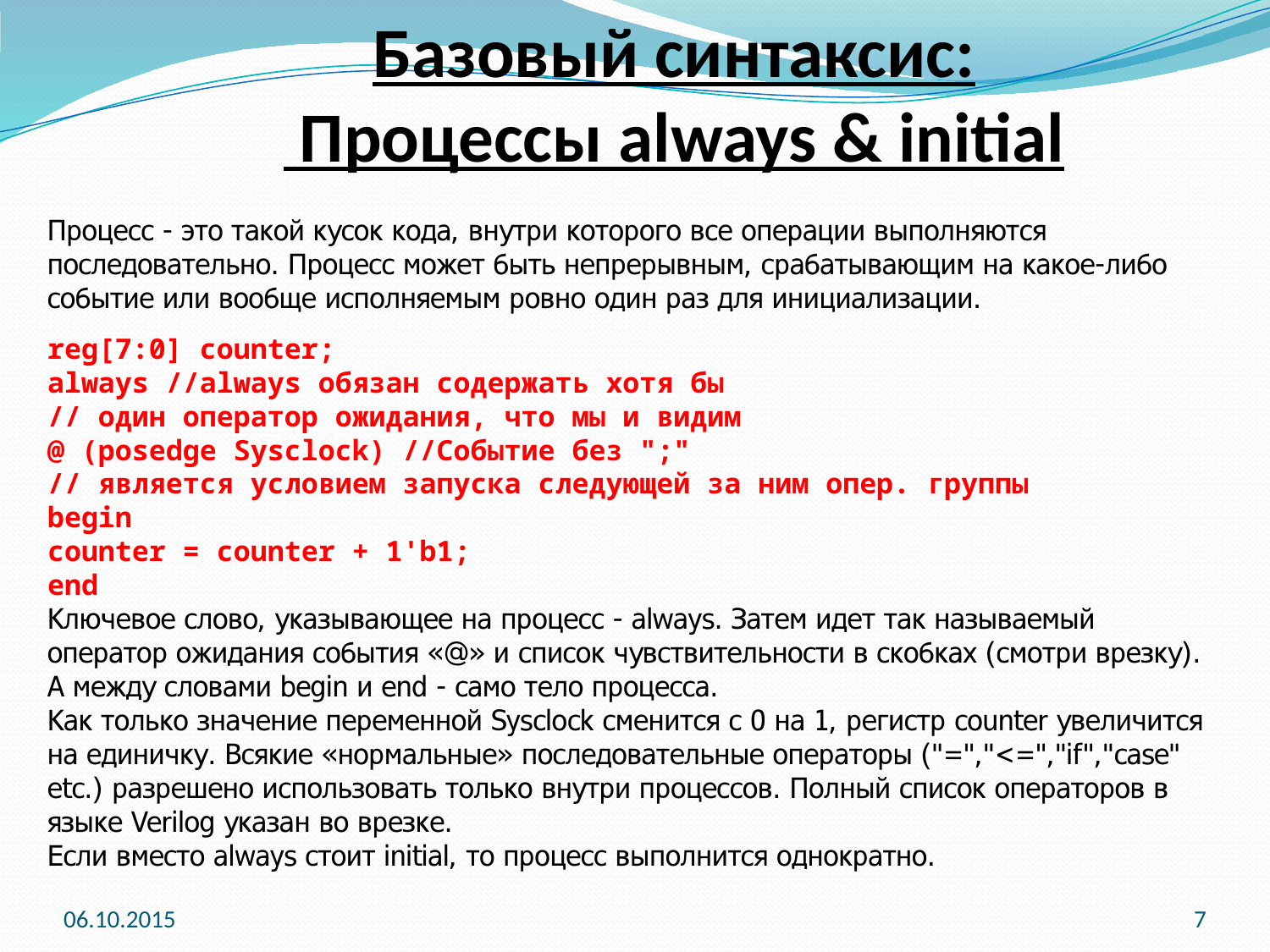

Базовый синтаксис:
 Процессы always & initial

Процесс - это такой кусок кода, внутри которого все операции выполняются последовательно. Процесс может быть непрерывным, срабатывающим на какое-либо событие или вообще исполняемым ровно один раз для инициализации.

reg[7:0] counter;
always //always обязан содержать хотя бы
// один оператор ожидания, что мы и видим
@ (posedge Sysclock) //Событие без ";"
// является условием запуска следующей за ним опер. группы
begin
counter = counter + 1'b1;
end
Ключевое слово, указывающее на процесс - always. Затем идет так называемый оператор ожидания события «@» и список чувствительности в скобках (смотри врезку). А между словами begin и end - само тело процесса.
Как только значение переменной Sysclock сменится с 0 на 1, регистр counter увеличится на единичку. Всякие «нормальные» последовательные операторы ("=","<=","if","case" etc.) разрешено использовать только внутри процессов. Полный список операторов в языке Verilog указан во врезке.
Если вместо always стоит initial, то процесс выполнится однократно.
06.10.2015
7